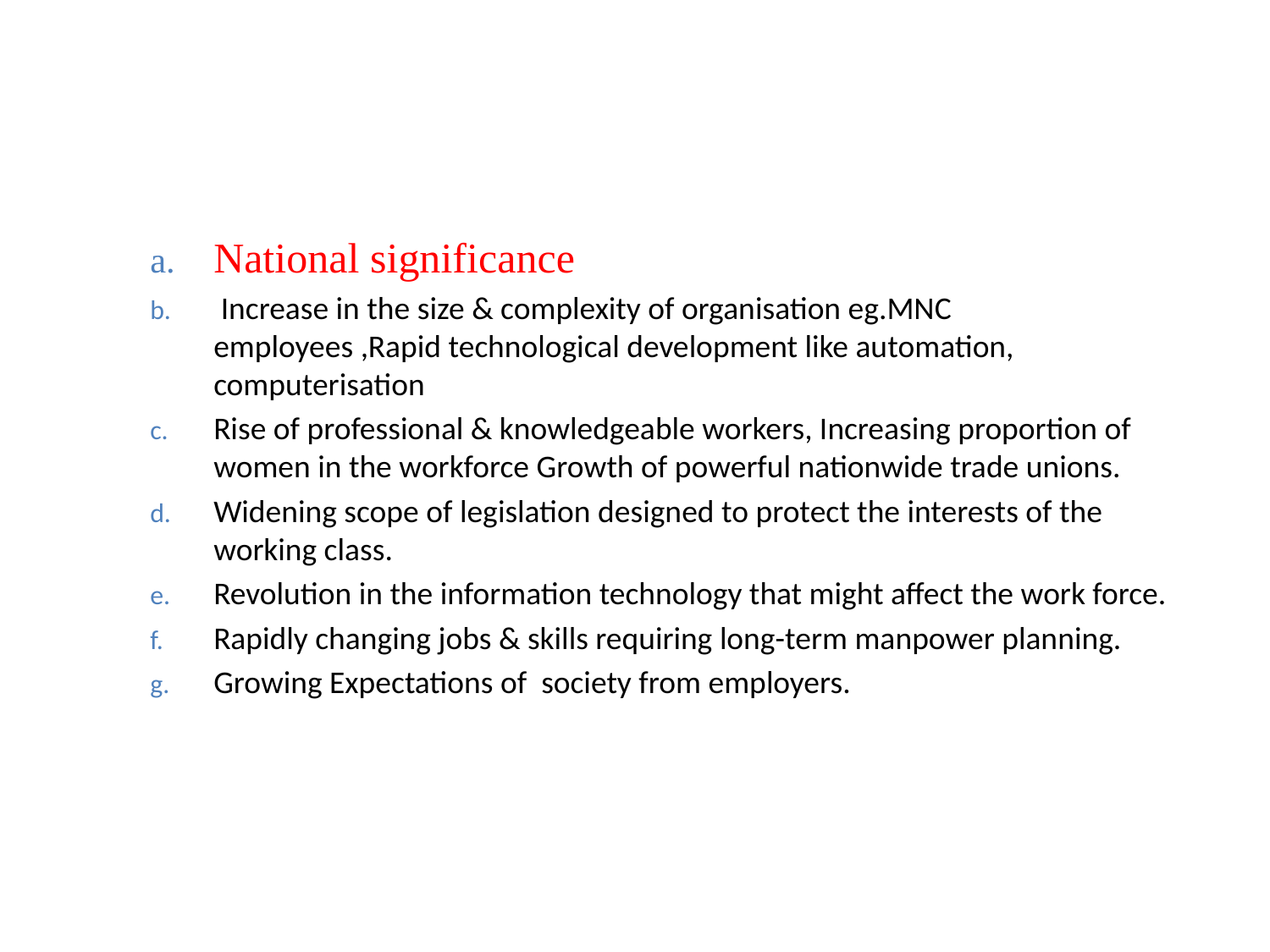

National significance
 Increase in the size & complexity of organisation eg.MNC employees ,Rapid technological development like automation, computerisation
Rise of professional & knowledgeable workers, Increasing proportion of women in the workforce Growth of powerful nationwide trade unions.
Widening scope of legislation designed to protect the interests of the working class.
Revolution in the information technology that might affect the work force.
Rapidly changing jobs & skills requiring long-term manpower planning.
Growing Expectations of  society from employers.